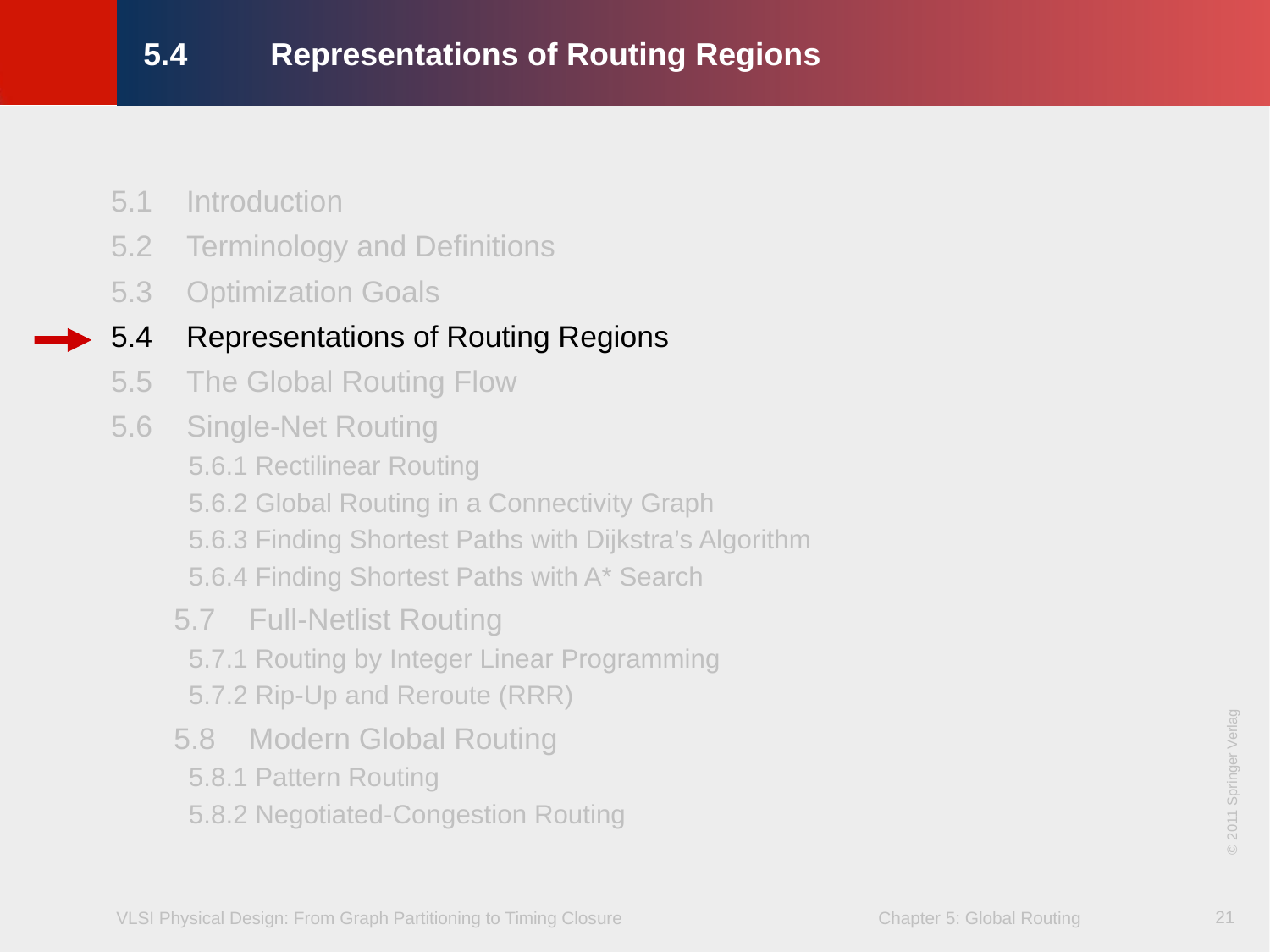

# 5.4	Representations of Routing Regions
5.1 	Introduction
5.2 	Terminology and Definitions
5.3 	Optimization Goals
5.4 	Representations of Routing Regions
5.5 	The Global Routing Flow
5.6 	Single-Net Routing
  5.6.1 Rectilinear Routing
  5.6.2 Global Routing in a Connectivity Graph
  5.6.3 Finding Shortest Paths with Dijkstra’s Algorithm
  5.6.4 Finding Shortest Paths with A* Search
5.7 	Full-Netlist Routing
  5.7.1 Routing by Integer Linear Programming
  5.7.2 Rip-Up and Reroute (RRR)
5.8 	Modern Global Routing
  5.8.1 Pattern Routing
  5.8.2 Negotiated-Congestion Routing

21